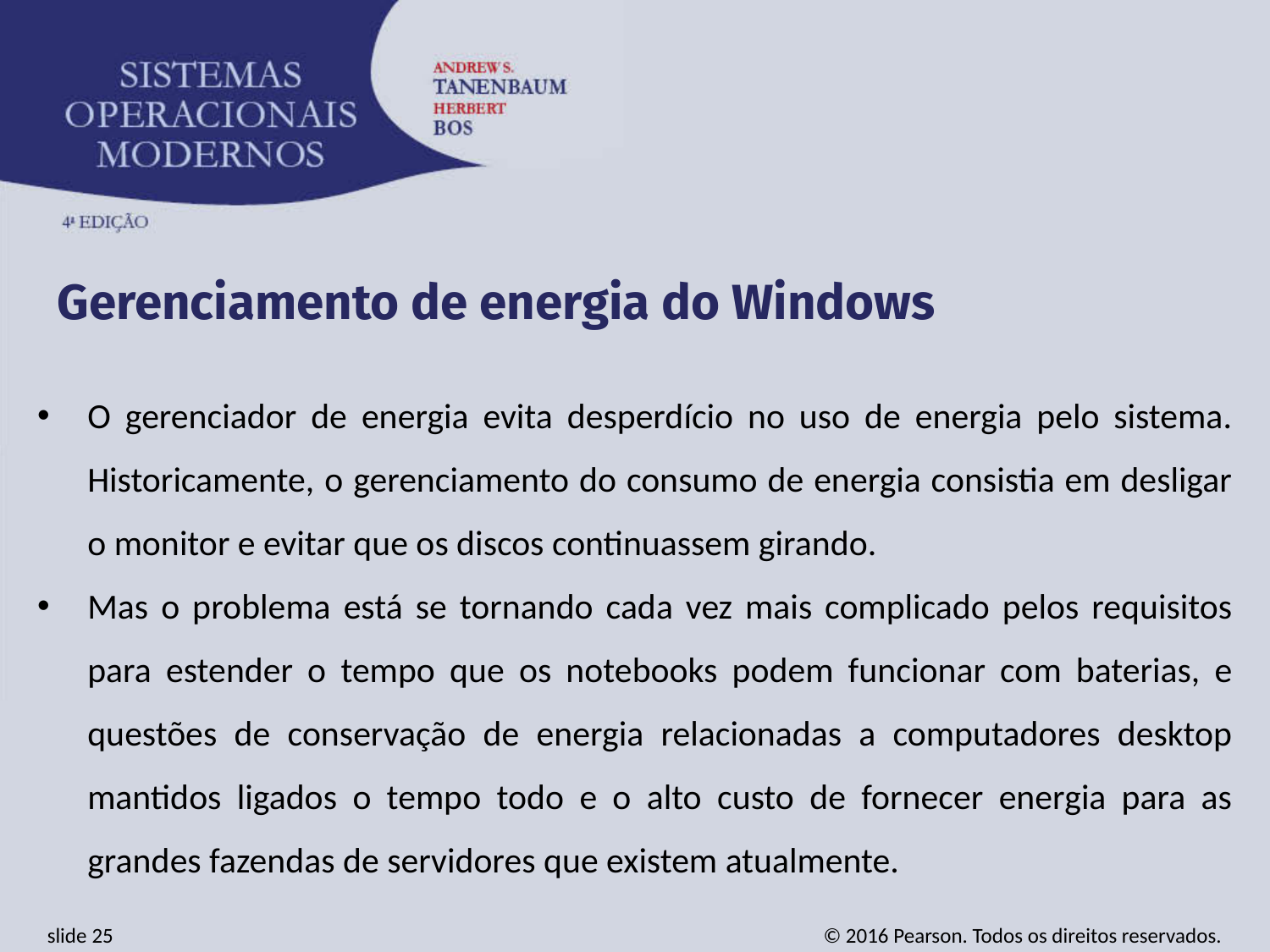

Gerenciamento de energia do Windows
O gerenciador de energia evita desperdício no uso de energia pelo sistema. Historicamente, o gerenciamento do consumo de energia consistia em desligar o monitor e evitar que os discos continuassem girando.
Mas o problema está se tornando cada vez mais complicado pelos requisitos para estender o tempo que os notebooks podem funcionar com baterias, e questões de conservação de energia relacionadas a computadores desktop mantidos ligados o tempo todo e o alto custo de fornecer energia para as grandes fazendas de servidores que existem atualmente.